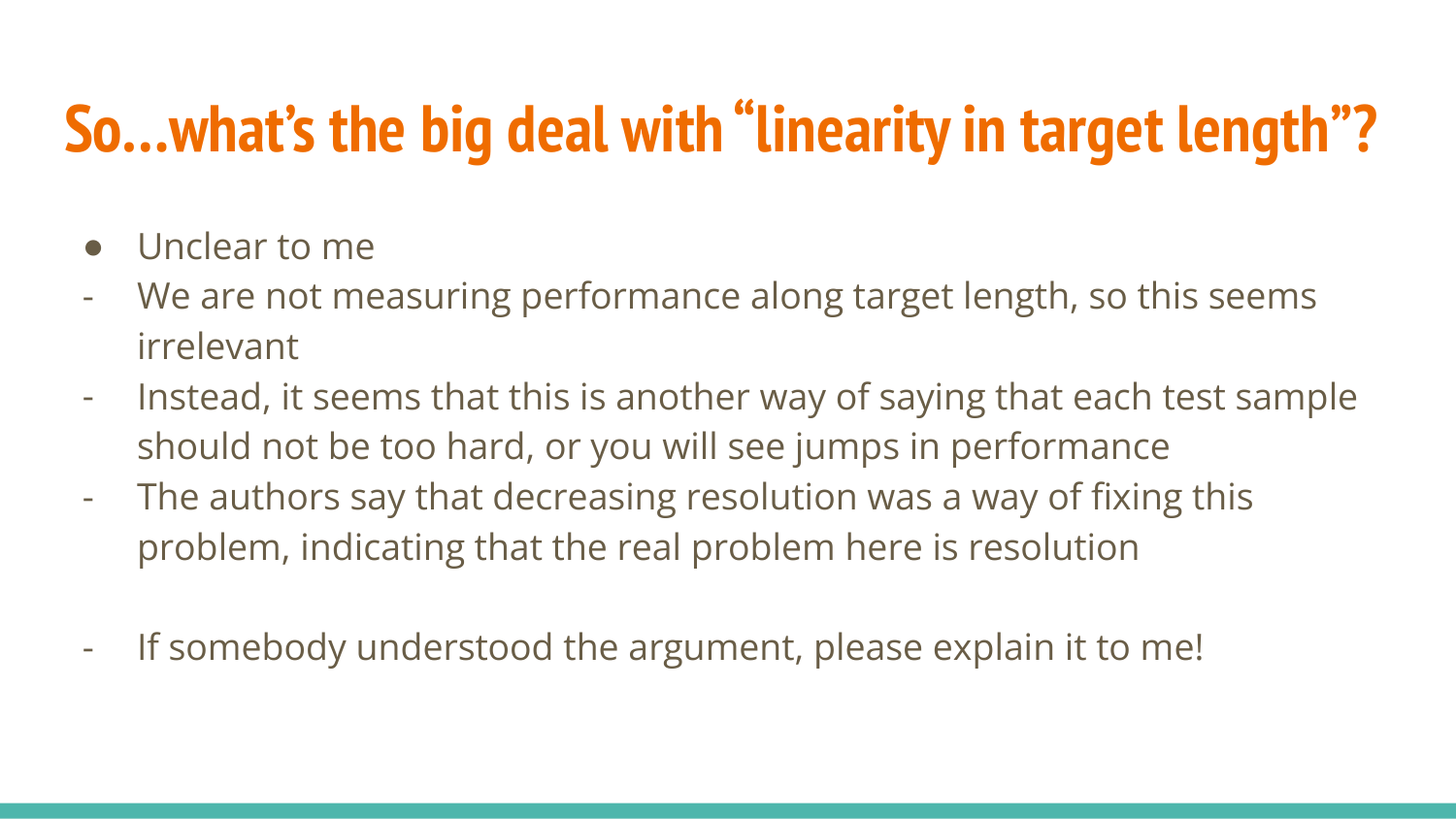

# So…what’s the big deal with “linearity in target length”?
Unclear to me
We are not measuring performance along target length, so this seems irrelevant
Instead, it seems that this is another way of saying that each test sample should not be too hard, or you will see jumps in performance
The authors say that decreasing resolution was a way of fixing this problem, indicating that the real problem here is resolution
If somebody understood the argument, please explain it to me!